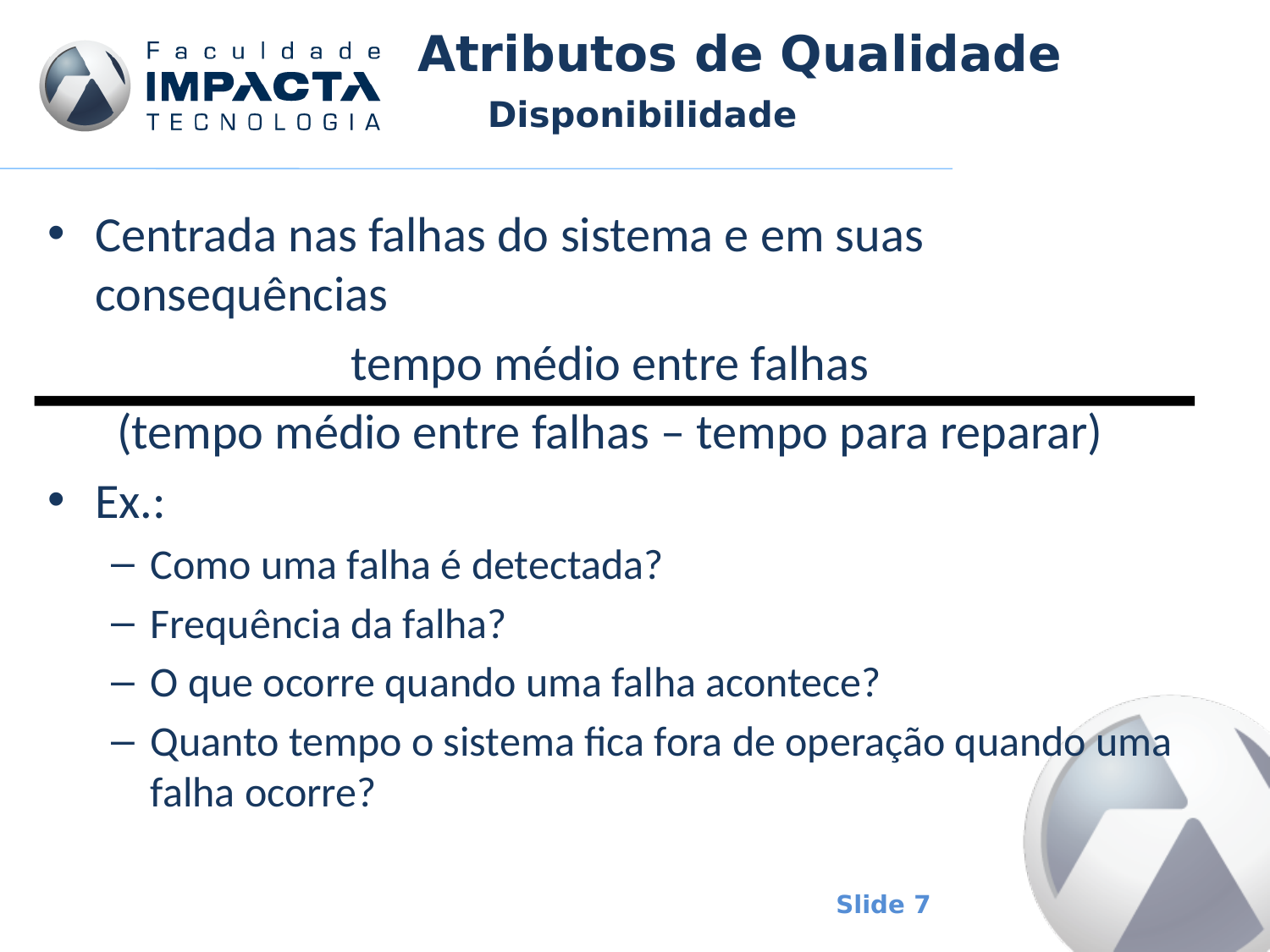

# Atributos de Qualidade
Disponibilidade
Centrada nas falhas do sistema e em suas consequências
tempo médio entre falhas
(tempo médio entre falhas – tempo para reparar)
Ex.:
Como uma falha é detectada?
Frequência da falha?
O que ocorre quando uma falha acontece?
Quanto tempo o sistema fica fora de operação quando uma falha ocorre?